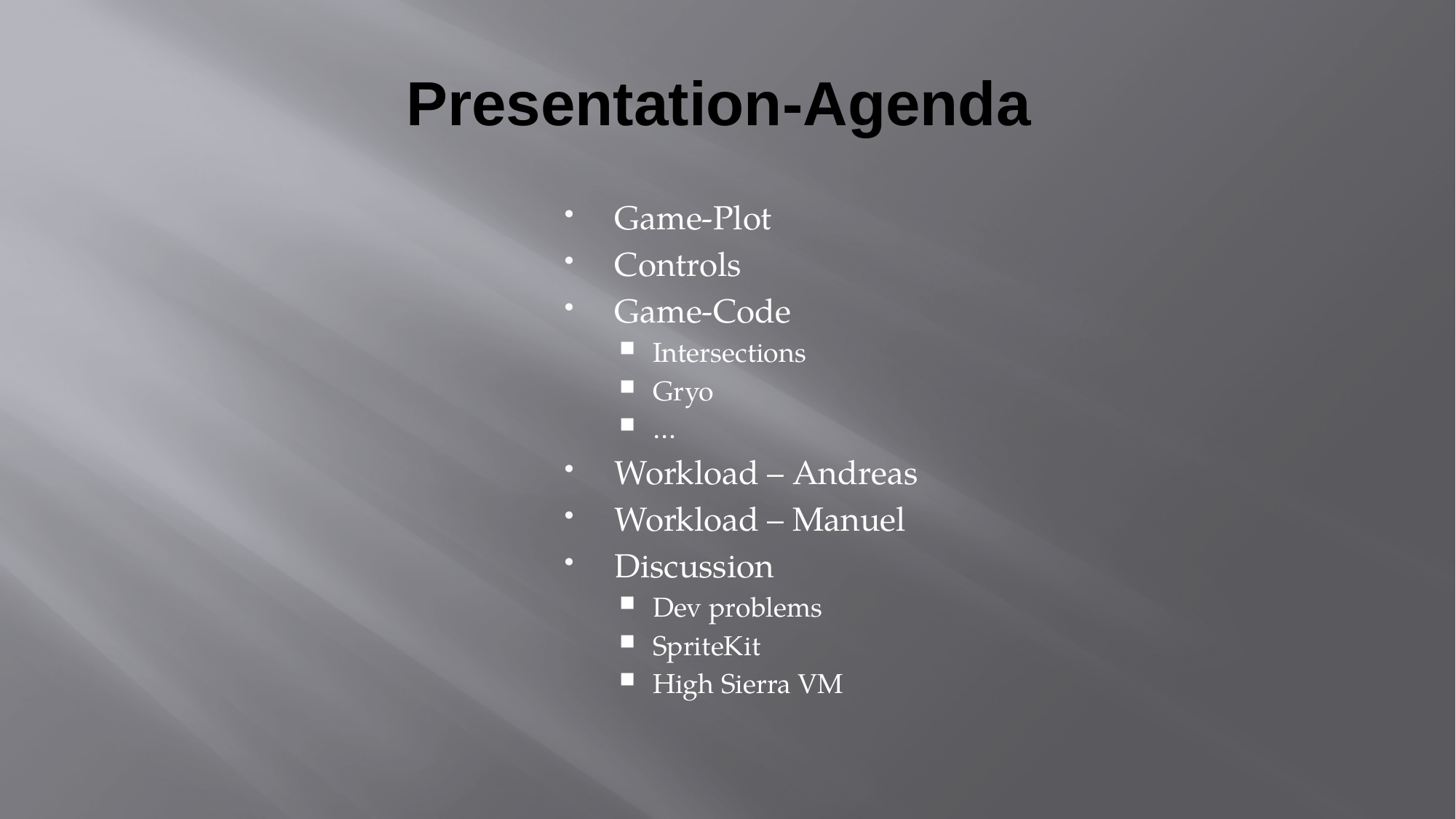

# Presentation-Agenda
Game-Plot
Controls
Game-Code
Intersections
Gryo
…
Workload – Andreas
Workload – Manuel
Discussion
Dev problems
SpriteKit
High Sierra VM